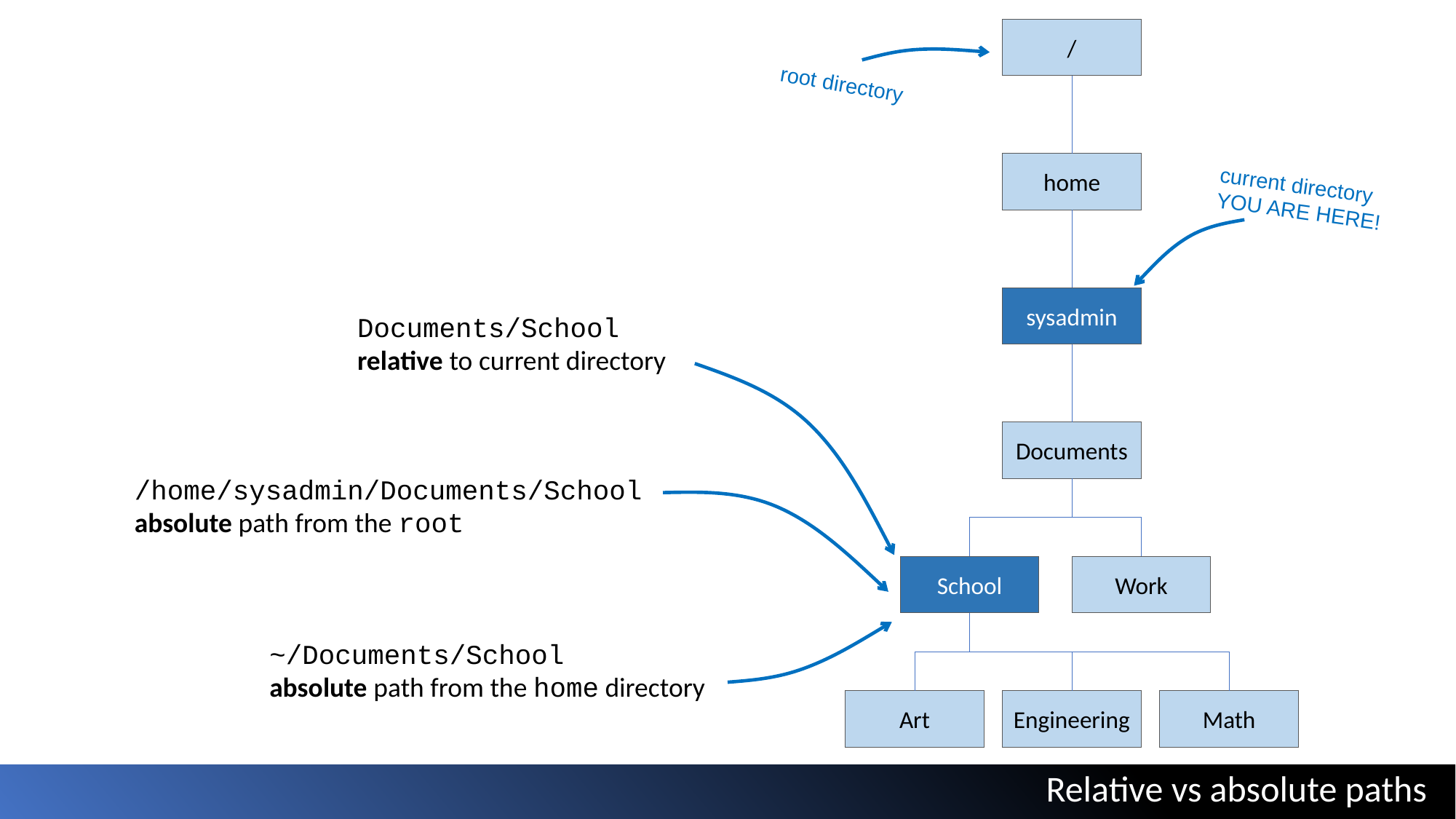

/
home

sysadmin

Documents
School
Work

Engineering
Math
Art
root directory
current directory
YOU ARE HERE!
Documents/School
relative to current directory
/home/sysadmin/Documents/School
absolute path from the root
~/Documents/School
absolute path from the home directory
Relative vs absolute paths